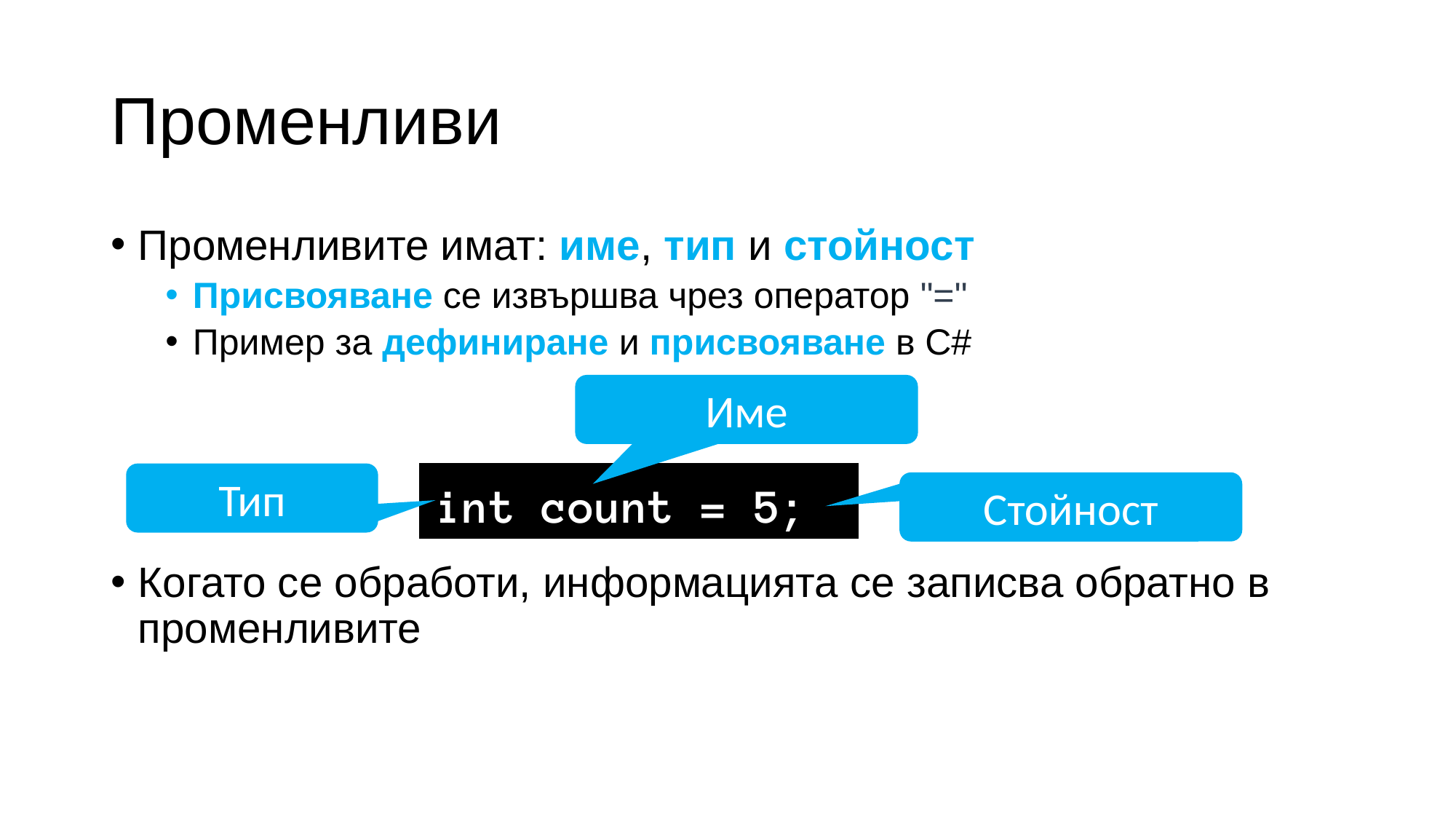

# Променливи
Променливите имат: име, тип и стойност
Присвояване се извършва чрез оператор "="
Пример за дефиниране и присвояване в C#

Когато се обработи, информацията се записва обратно в променливите
Име
Тип
int count = 5;
Стойност
4